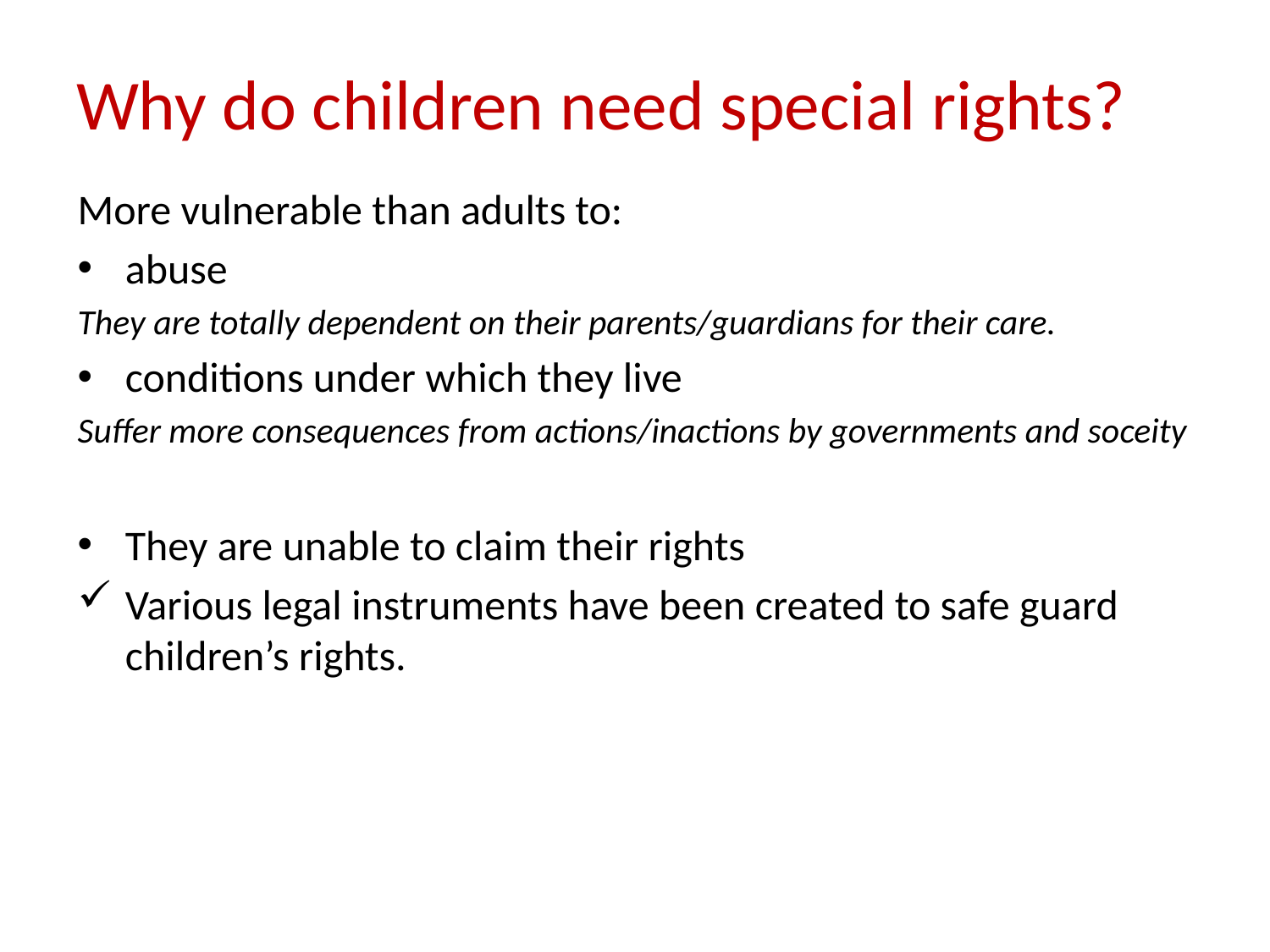

# Why do children need special rights?
More vulnerable than adults to:
abuse
They are totally dependent on their parents/guardians for their care.
conditions under which they live
Suffer more consequences from actions/inactions by governments and soceity

They are unable to claim their rights
Various legal instruments have been created to safe guard children’s rights.